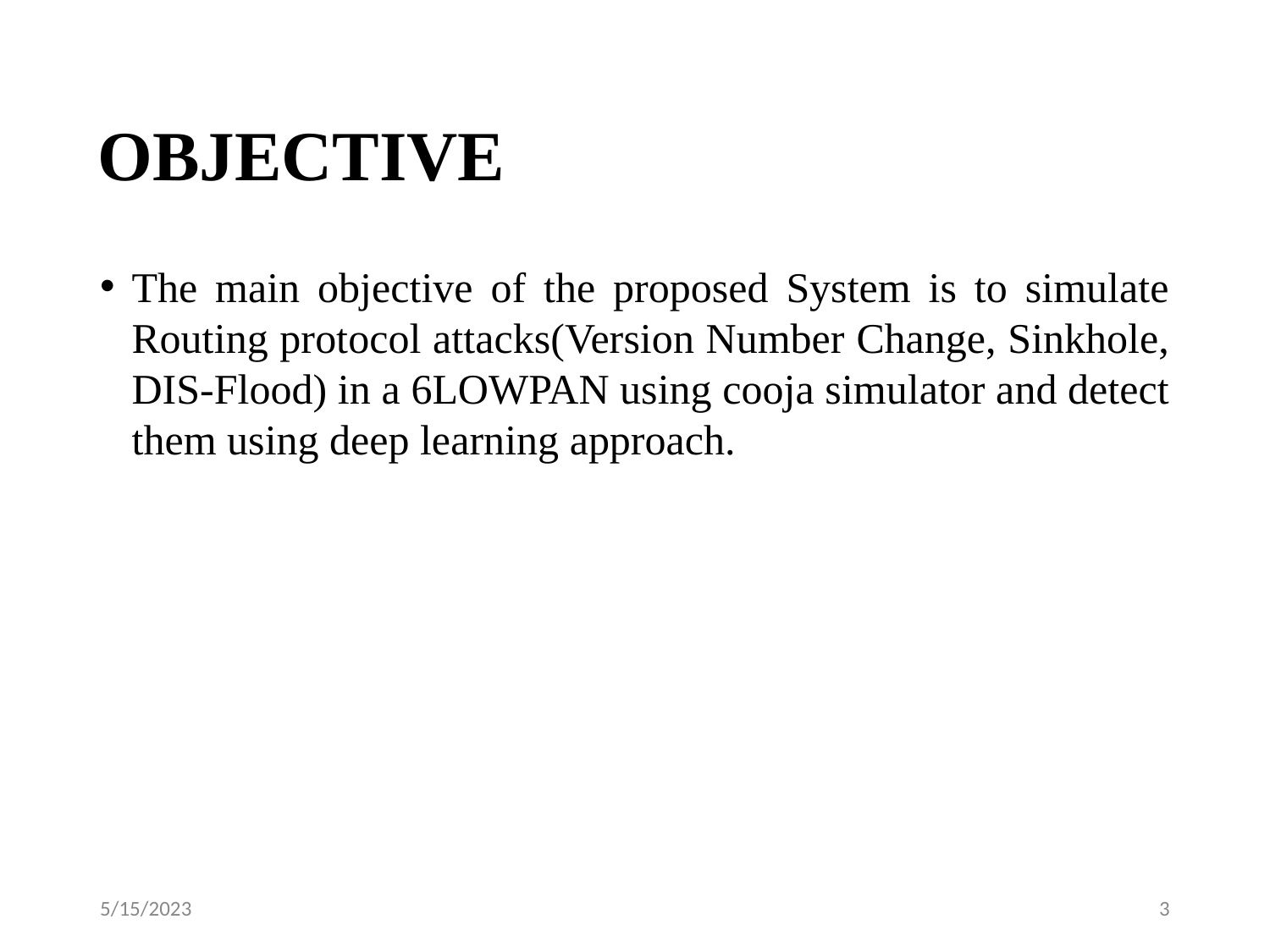

# OBJECTIVE
The main objective of the proposed System is to simulate Routing protocol attacks(Version Number Change, Sinkhole, DIS-Flood) in a 6LOWPAN using cooja simulator and detect them using deep learning approach.

5/15/2023
3